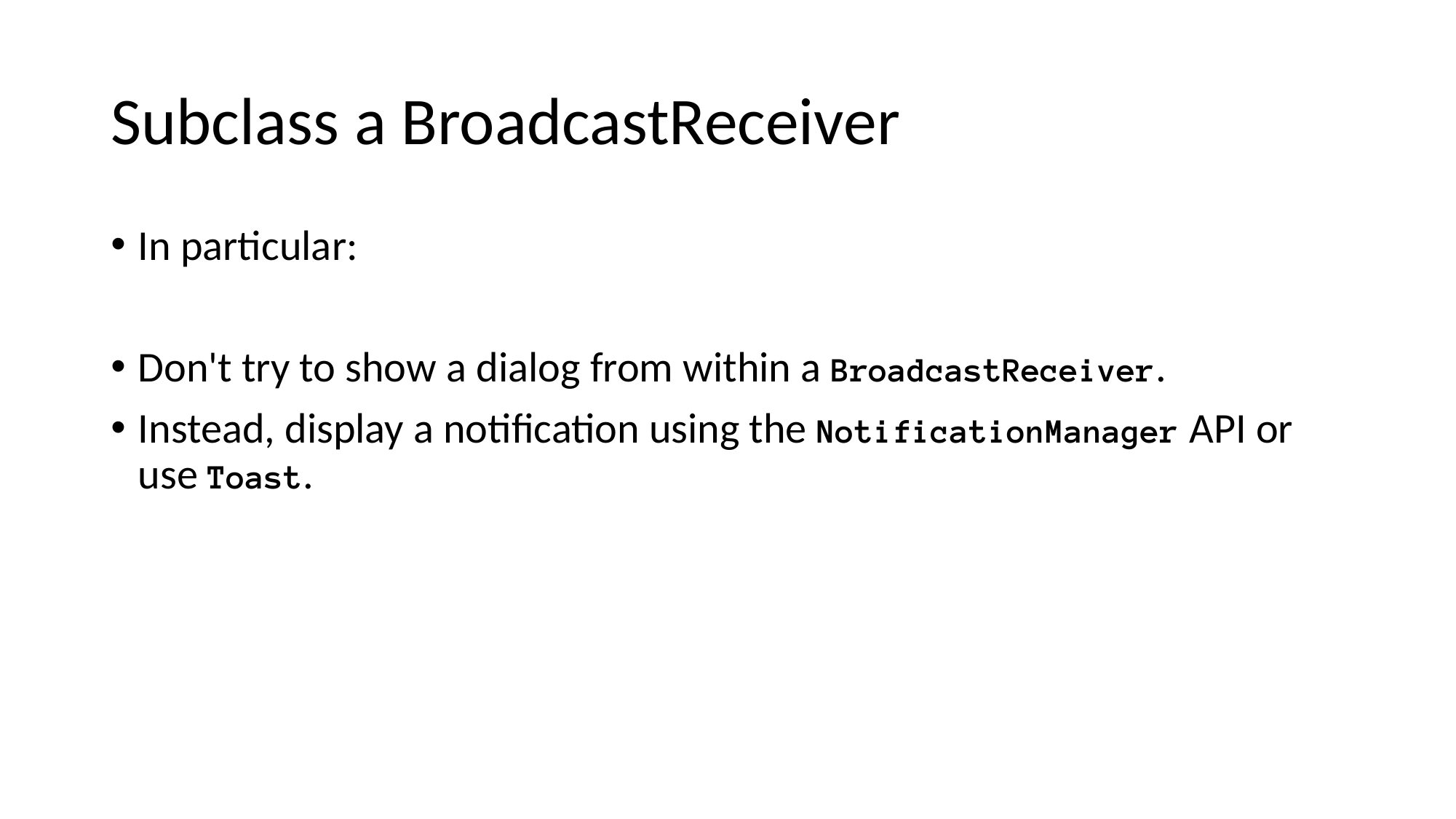

# Subclass a BroadcastReceiver
In particular:

Don't try to show a dialog from within a BroadcastReceiver.
Instead, display a notification using the NotificationManager API or use Toast.